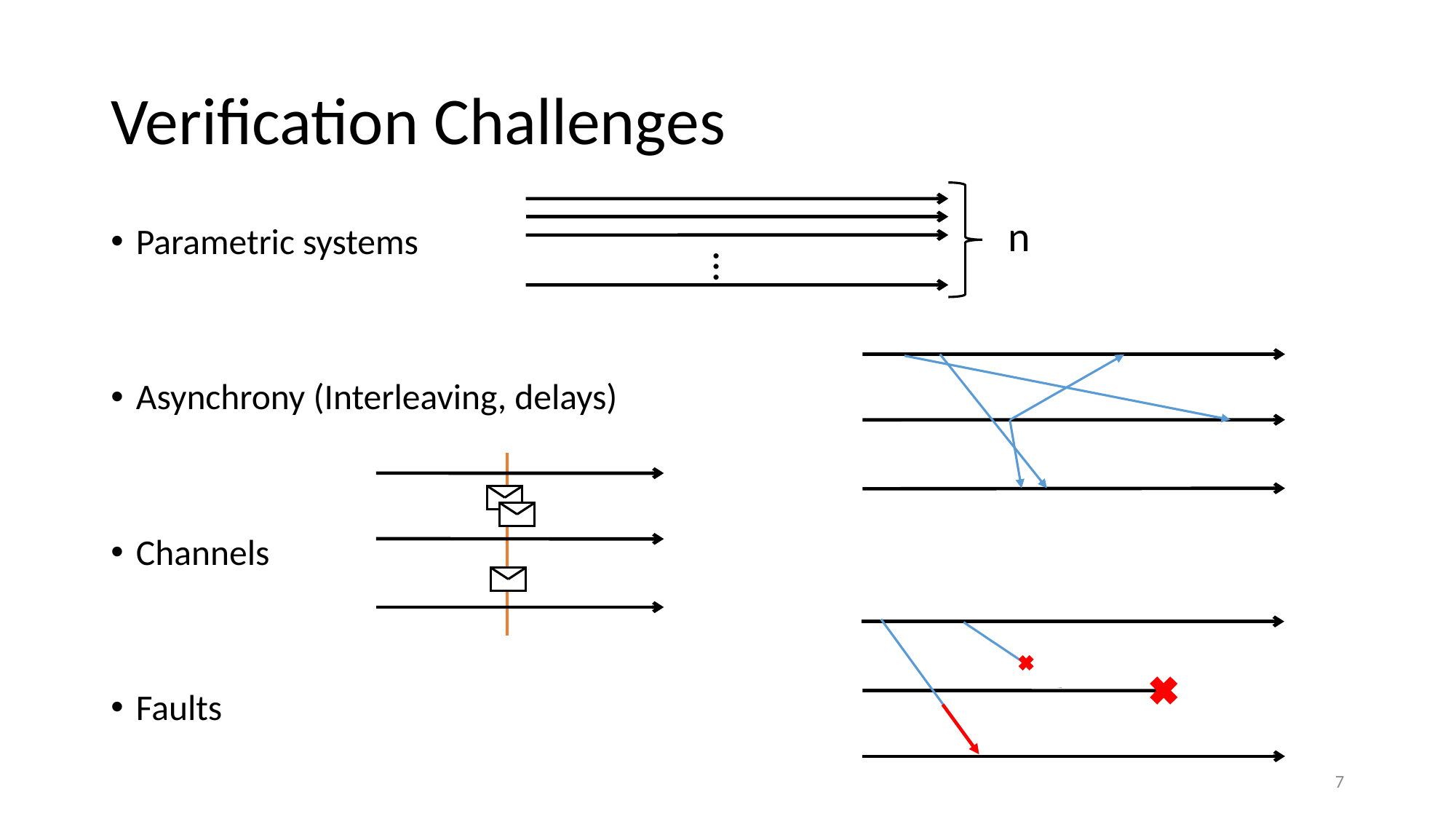

# Verification Challenges

n
…
Parametric systems

Asynchrony (Interleaving, delays)

Channels

Faults

7